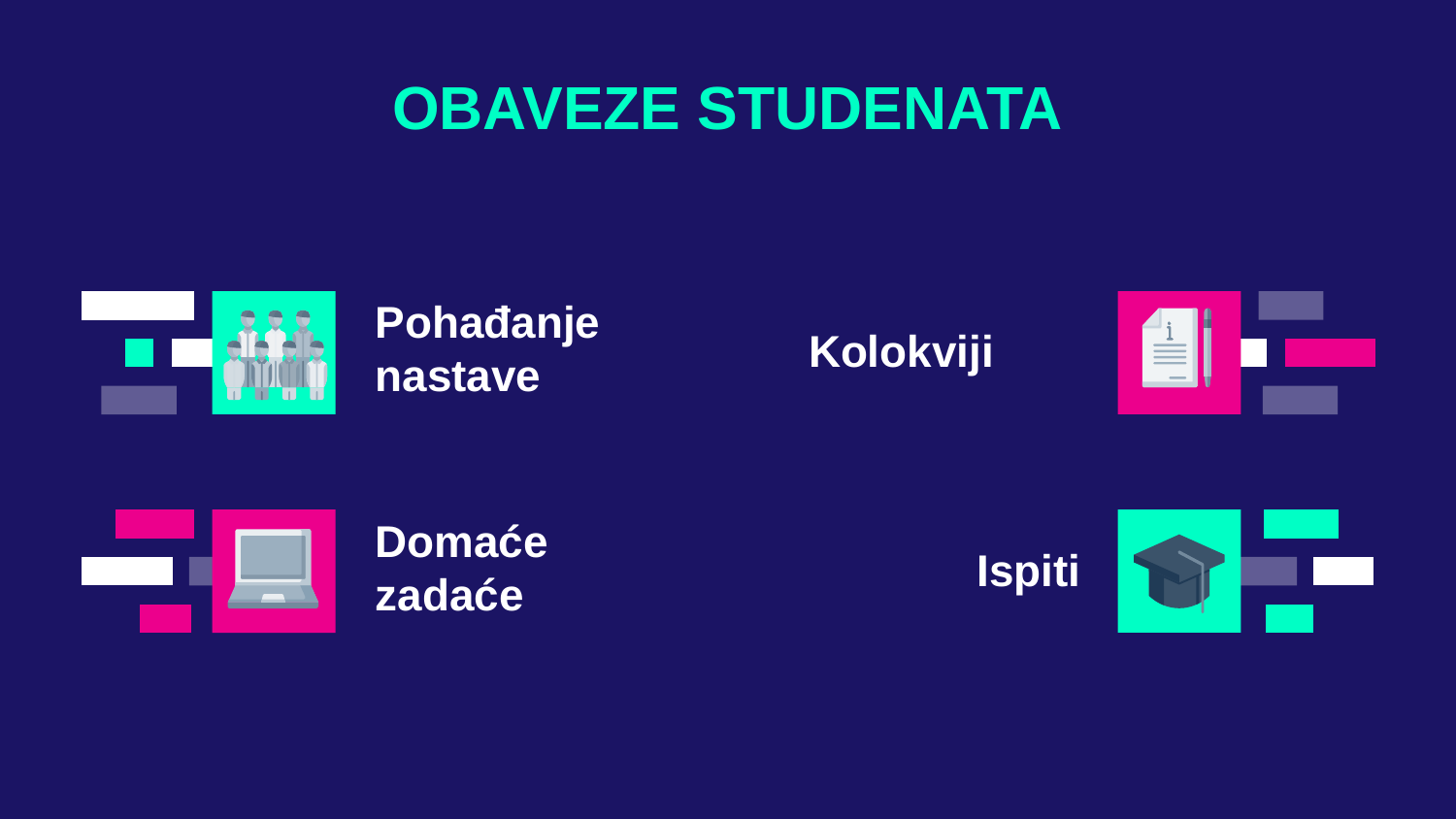

OBAVEZE STUDENATA

Kolokviji

# Pohađanje nastave

Ispiti

Domaće zadaće